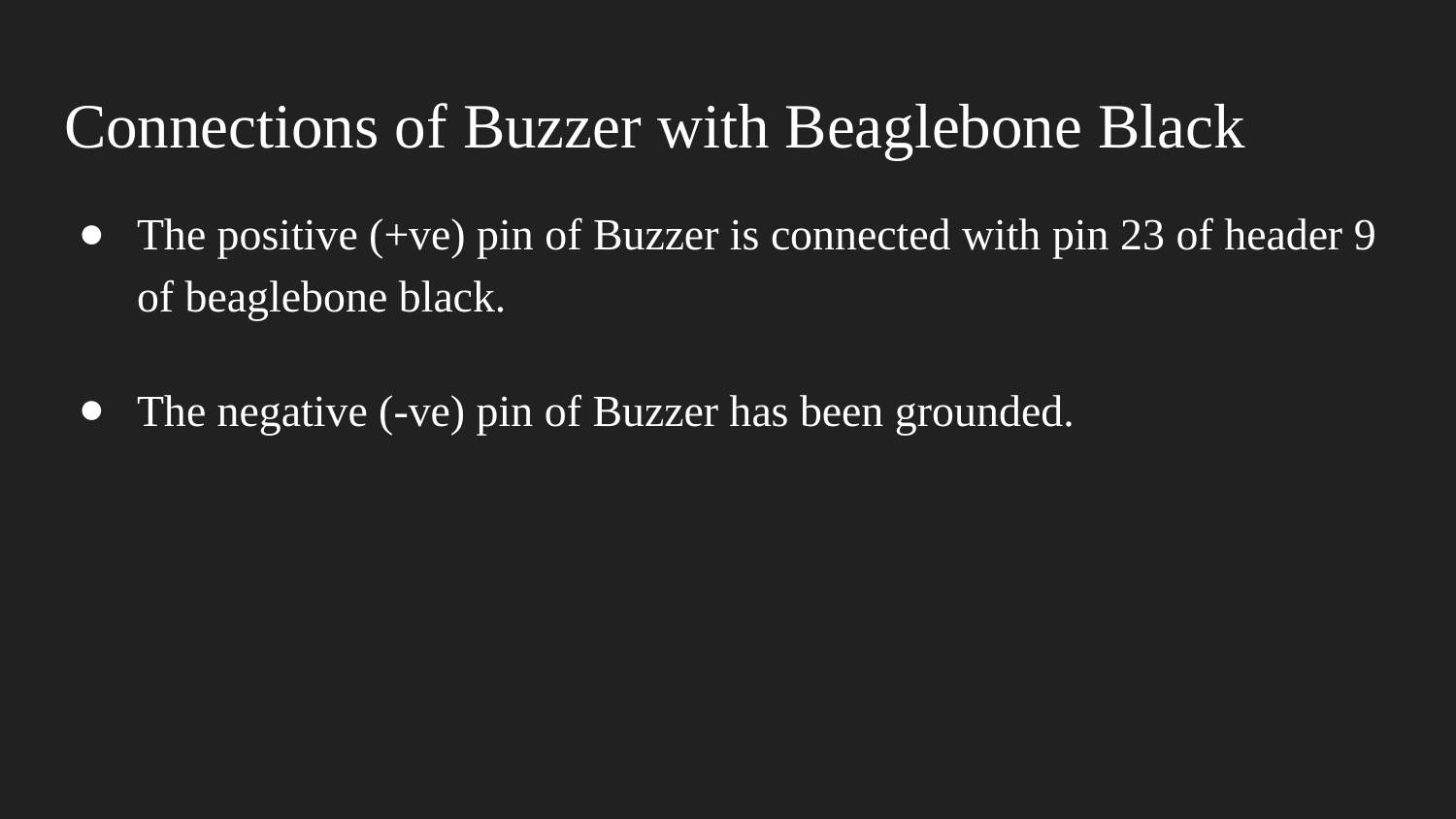

# Connections of Buzzer with Beaglebone Black
The positive (+ve) pin of Buzzer is connected with pin 23 of header 9 of beaglebone black.
The negative (-ve) pin of Buzzer has been grounded.